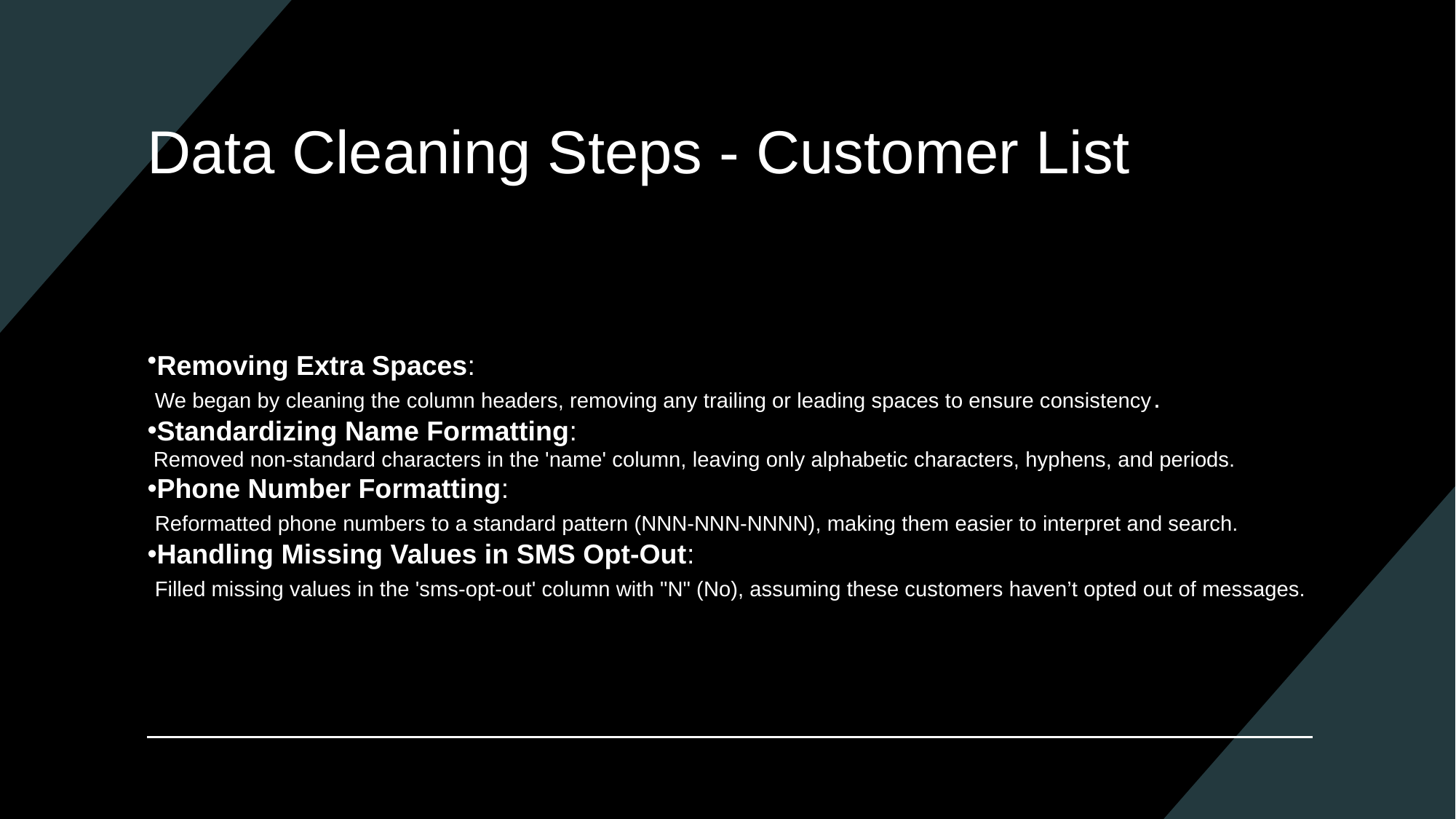

# Data Cleaning Steps - Customer List
Removing Extra Spaces:
 We began by cleaning the column headers, removing any trailing or leading spaces to ensure consistency.
Standardizing Name Formatting:
 Removed non-standard characters in the 'name' column, leaving only alphabetic characters, hyphens, and periods.
Phone Number Formatting:
 Reformatted phone numbers to a standard pattern (NNN-NNN-NNNN), making them easier to interpret and search.
Handling Missing Values in SMS Opt-Out:
 Filled missing values in the 'sms-opt-out' column with "N" (No), assuming these customers haven’t opted out of messages.